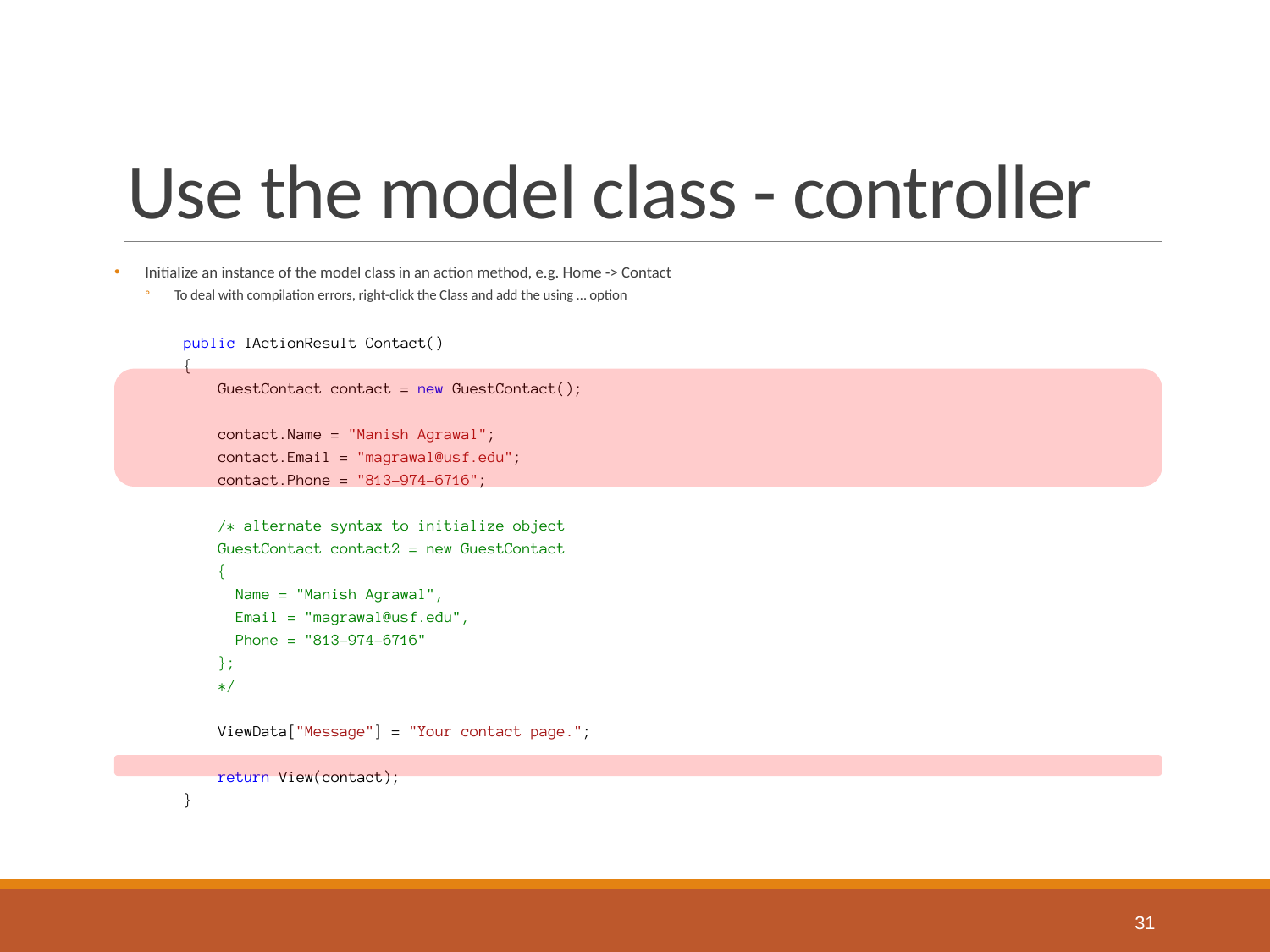

# Use the model class - controller
Initialize an instance of the model class in an action method, e.g. Home -> Contact
To deal with compilation errors, right-click the Class and add the using … option

        public IActionResult Contact()
        {
            GuestContact contact = new GuestContact();

            contact.Name = "Manish Agrawal";
            contact.Email = "magrawal@usf.edu";
            contact.Phone = "813-974-6716";

            /* alternate syntax to initialize object
            GuestContact contact2 = new GuestContact
            {
              Name = "Manish Agrawal",
              Email = "magrawal@usf.edu",
              Phone = "813-974-6716"
            };
            */

            ViewData["Message"] = "Your contact page.";

            return View(contact);
        }

31